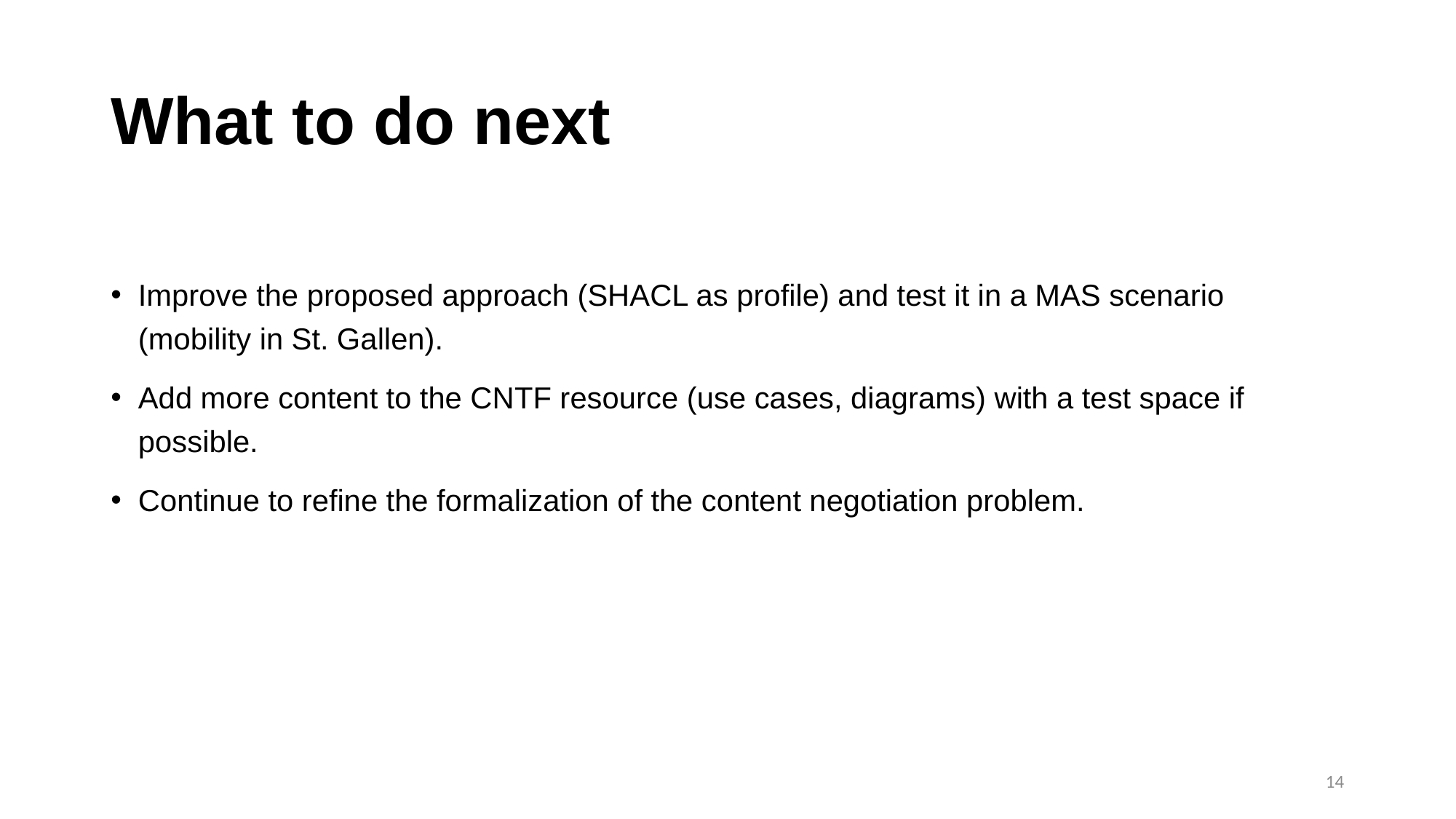

# What to do next
Improve the proposed approach (SHACL as profile) and test it in a MAS scenario (mobility in St. Gallen).
Add more content to the CNTF resource (use cases, diagrams) with a test space if possible.
Continue to refine the formalization of the content negotiation problem.
14